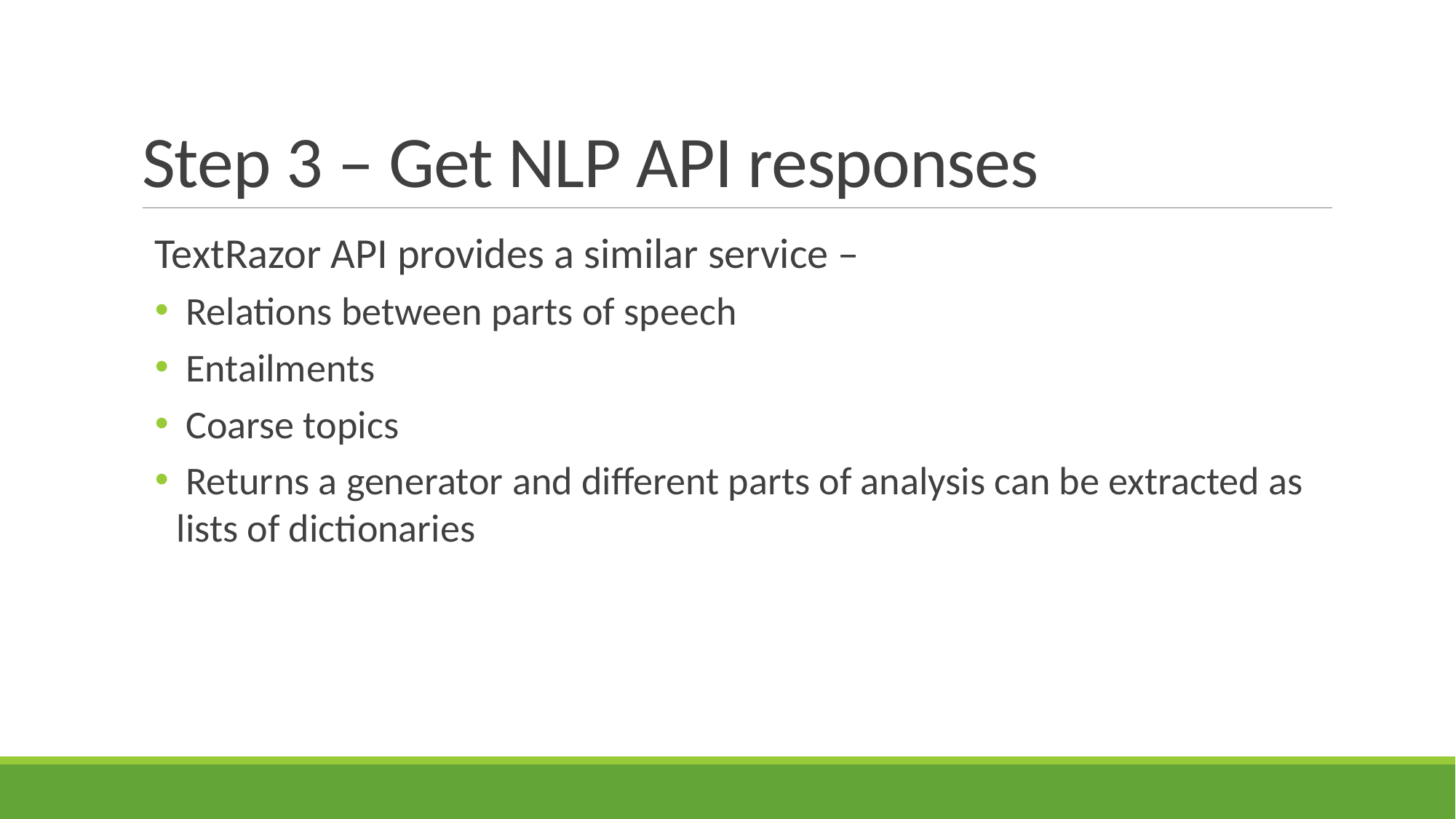

# Step 3 – Get NLP API responses
TextRazor API provides a similar service –
 Relations between parts of speech
 Entailments
 Coarse topics
 Returns a generator and different parts of analysis can be extracted as  lists of dictionaries